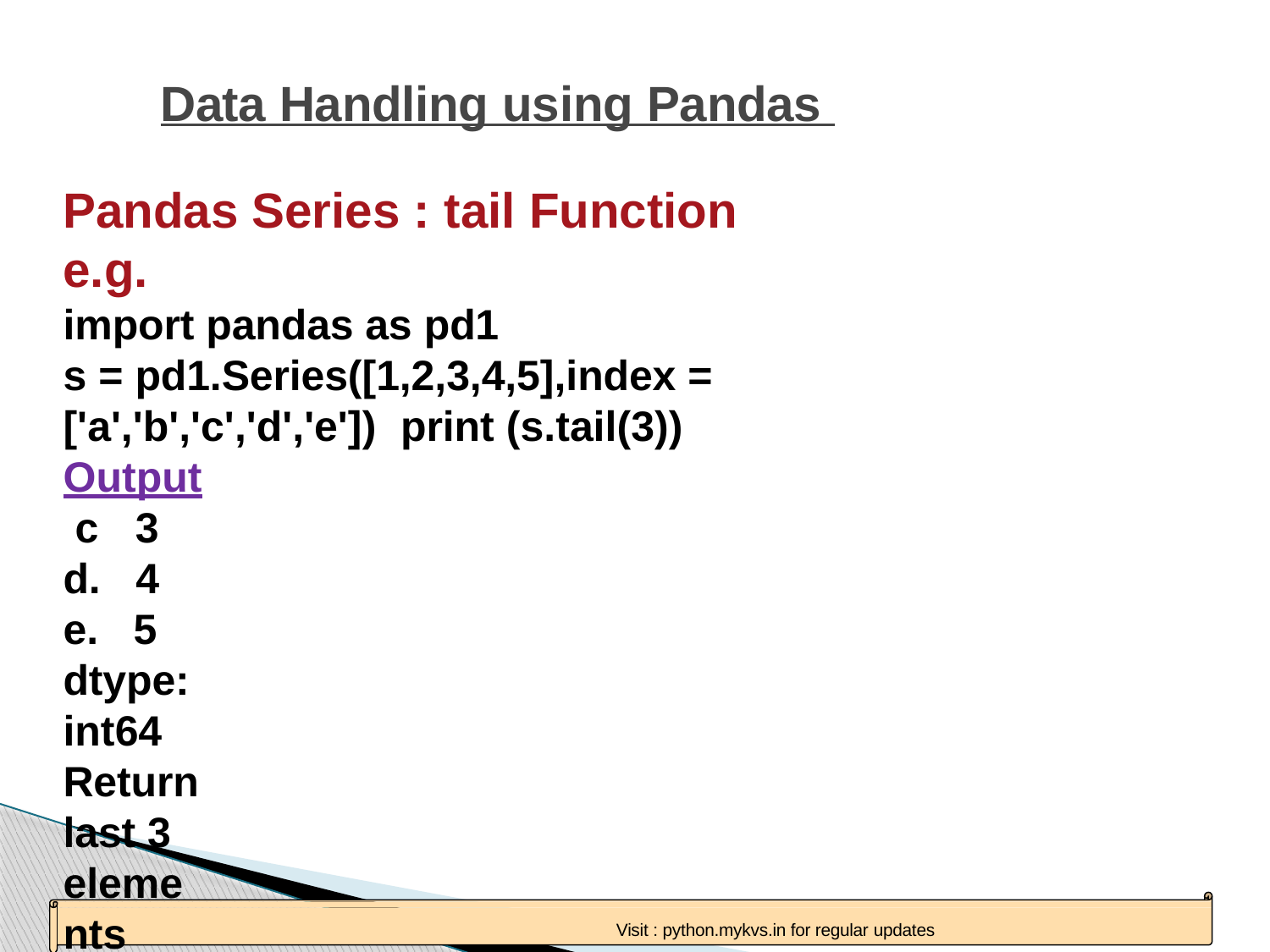

# Data Handling using Pandas
Pandas Series : tail Function
e.g.
import pandas as pd1
s = pd1.Series([1,2,3,4,5],index = ['a','b','c','d','e'])  print (s.tail(3))
Output  c	3
4
5
dtype: int64
Return last 3 elements
Visit : python.mykvs.in for regular updates